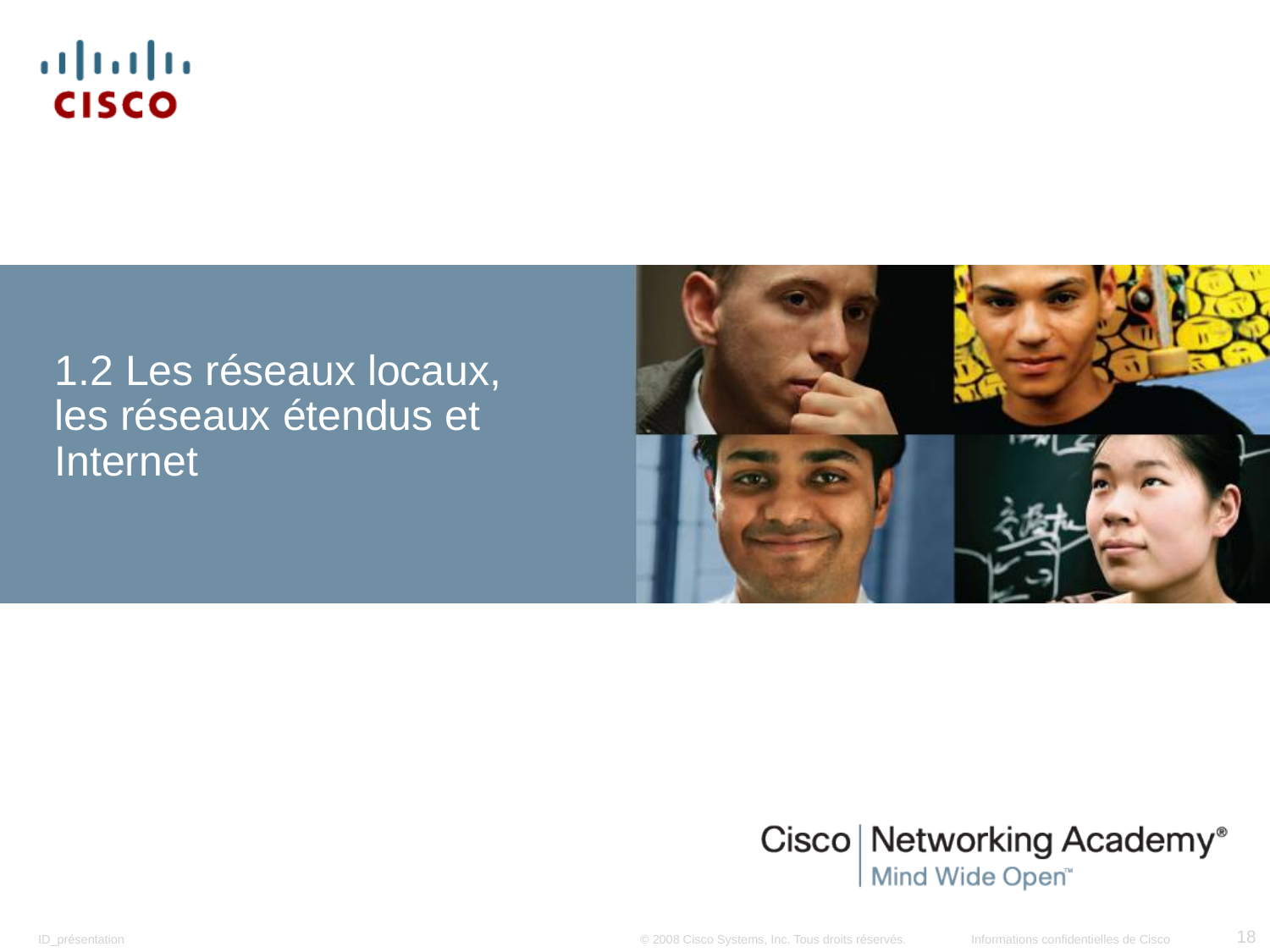

# 1.2 Les réseaux locaux, les réseaux étendus et Internet